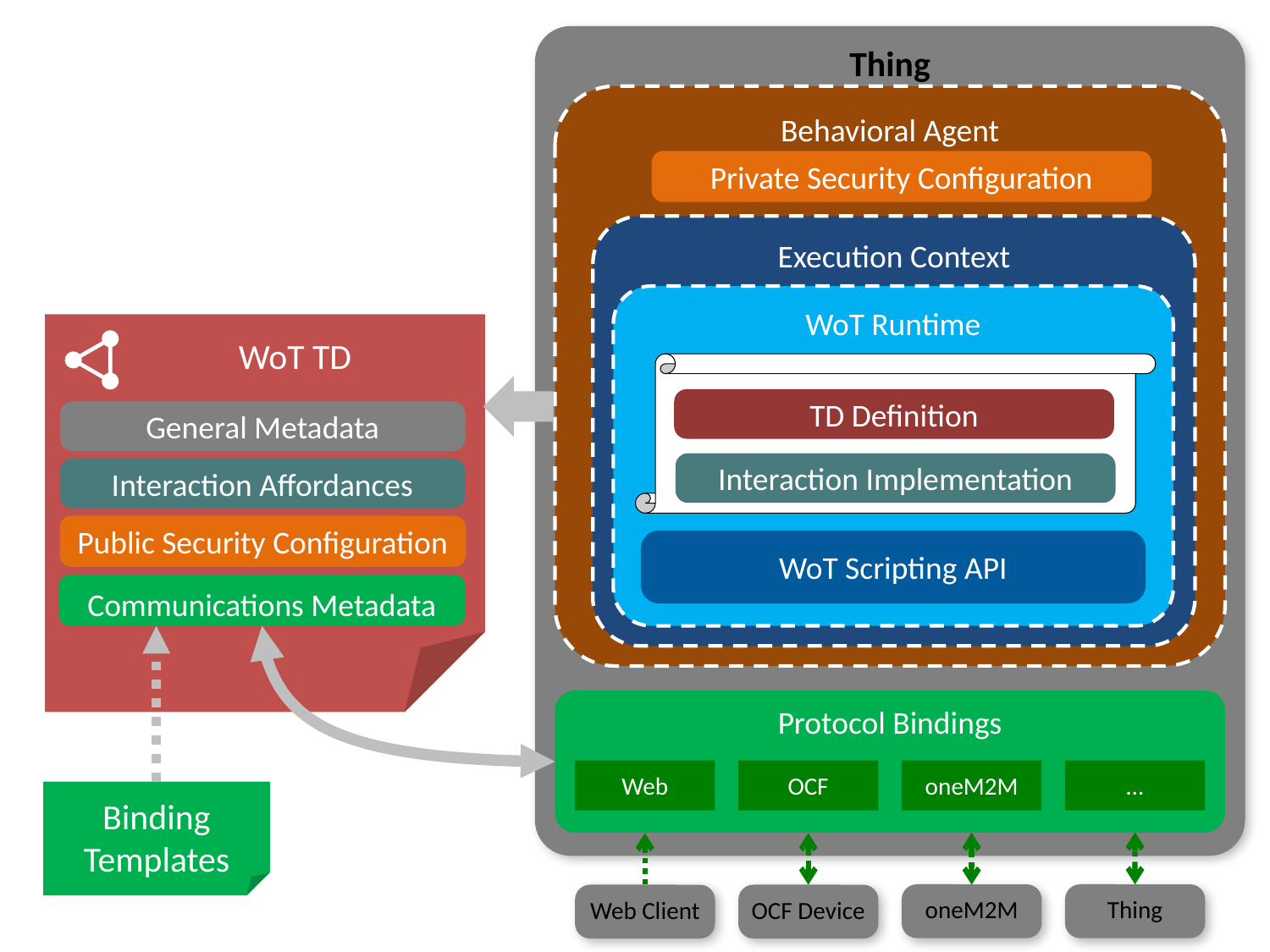

Thing
Behavioral Agent
Private Security Configuration
Execution Context
WoT Runtime
WoT TD

TD Definition
General Metadata
Interaction Implementation
Interaction Affordances
Public Security Configuration
WoT Scripting API
Communications Metadata
Protocol Bindings
Web
OCF
oneM2M
…
Binding
Templates
Thing
oneM2M
Web Client
OCF Device